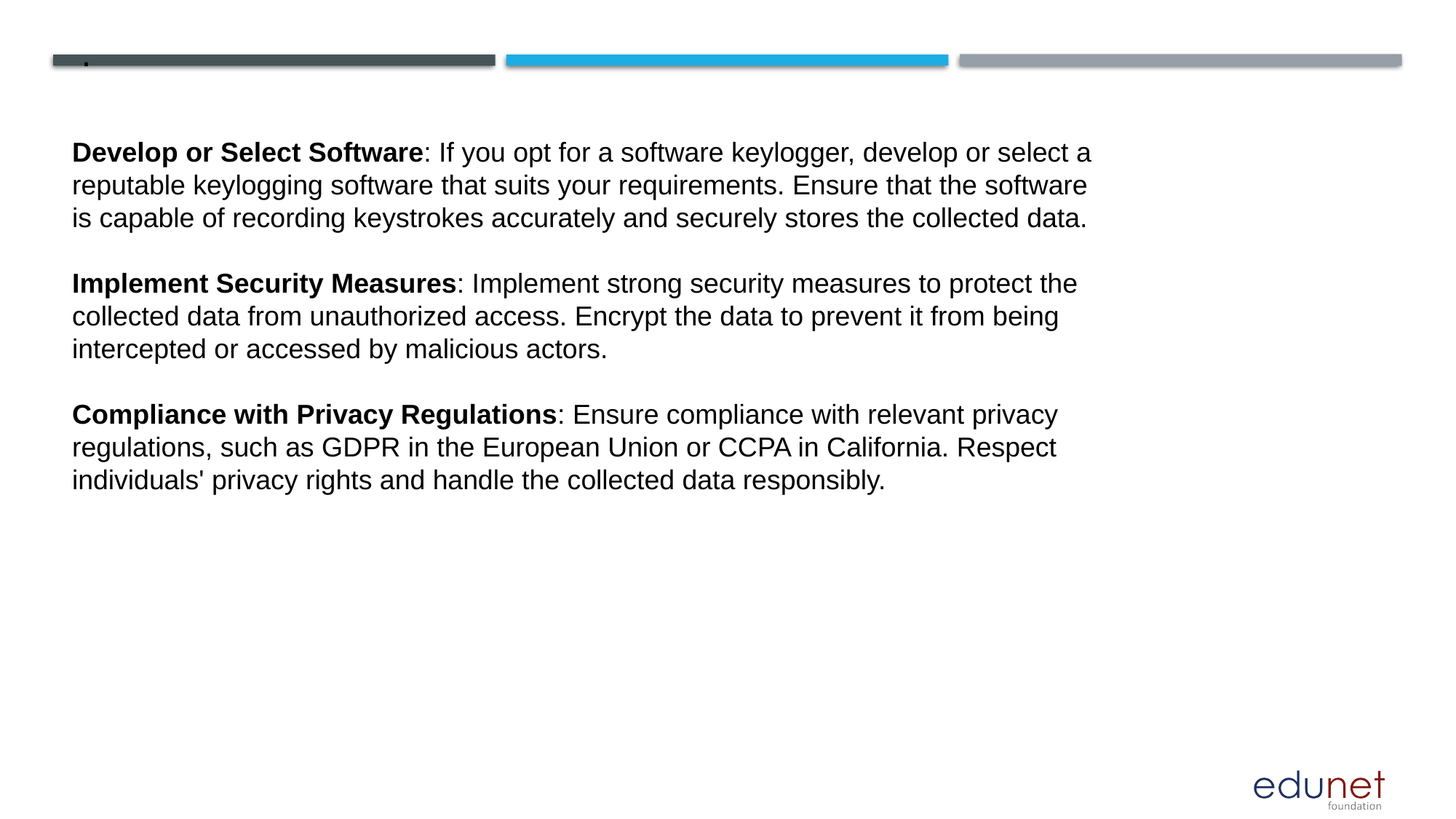

.

Develop or Select Software: If you opt for a software keylogger, develop or select a reputable keylogging software that suits your requirements. Ensure that the software is capable of recording keystrokes accurately and securely stores the collected data.

Implement Security Measures: Implement strong security measures to protect the collected data from unauthorized access. Encrypt the data to prevent it from being intercepted or accessed by malicious actors.

Compliance with Privacy Regulations: Ensure compliance with relevant privacy regulations, such as GDPR in the European Union or CCPA in California. Respect individuals' privacy rights and handle the collected data responsibly.